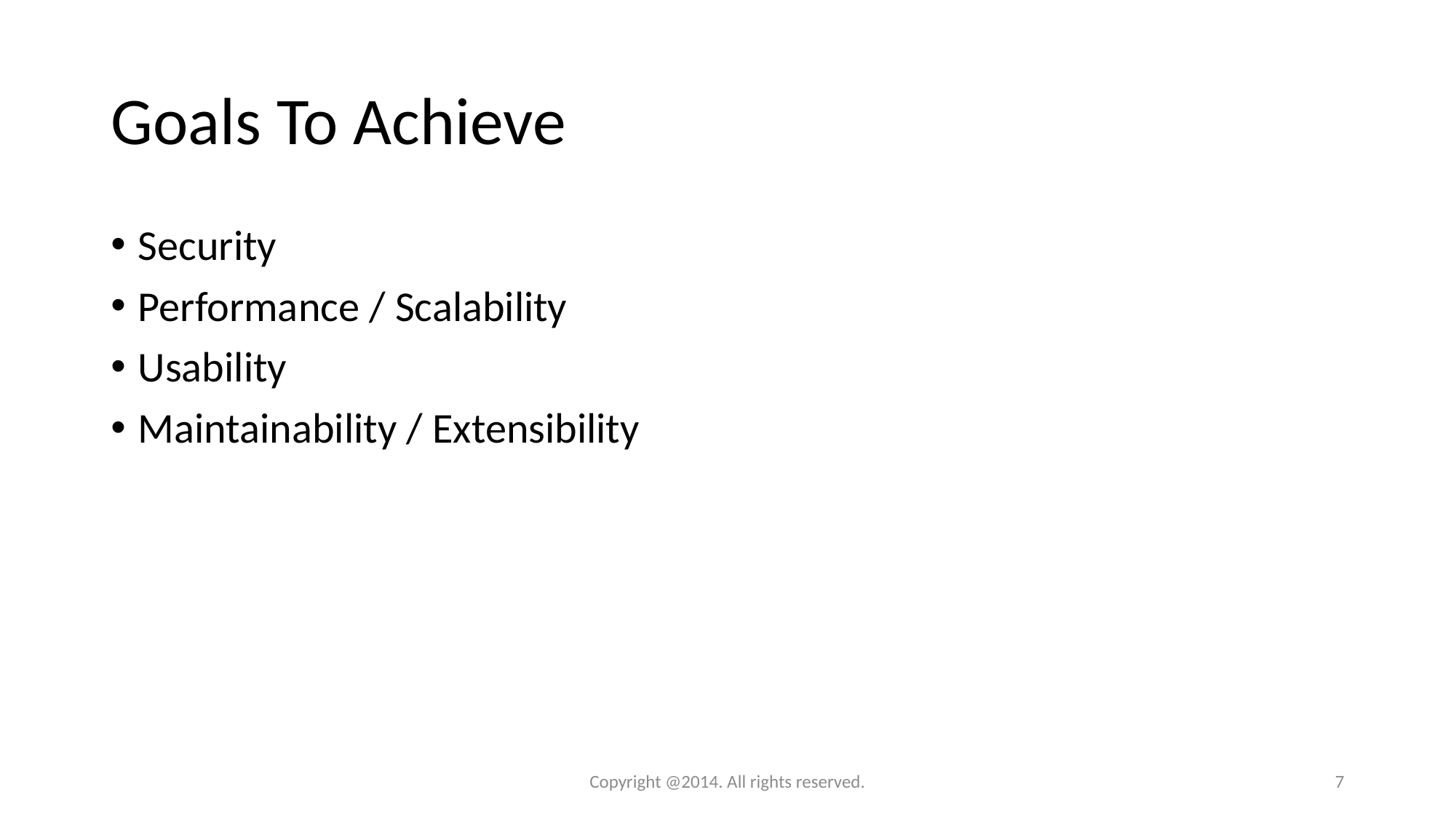

# Goals To Achieve
Security
Performance / Scalability
Usability
Maintainability / Extensibility

Copyright @2014. All rights reserved.
7